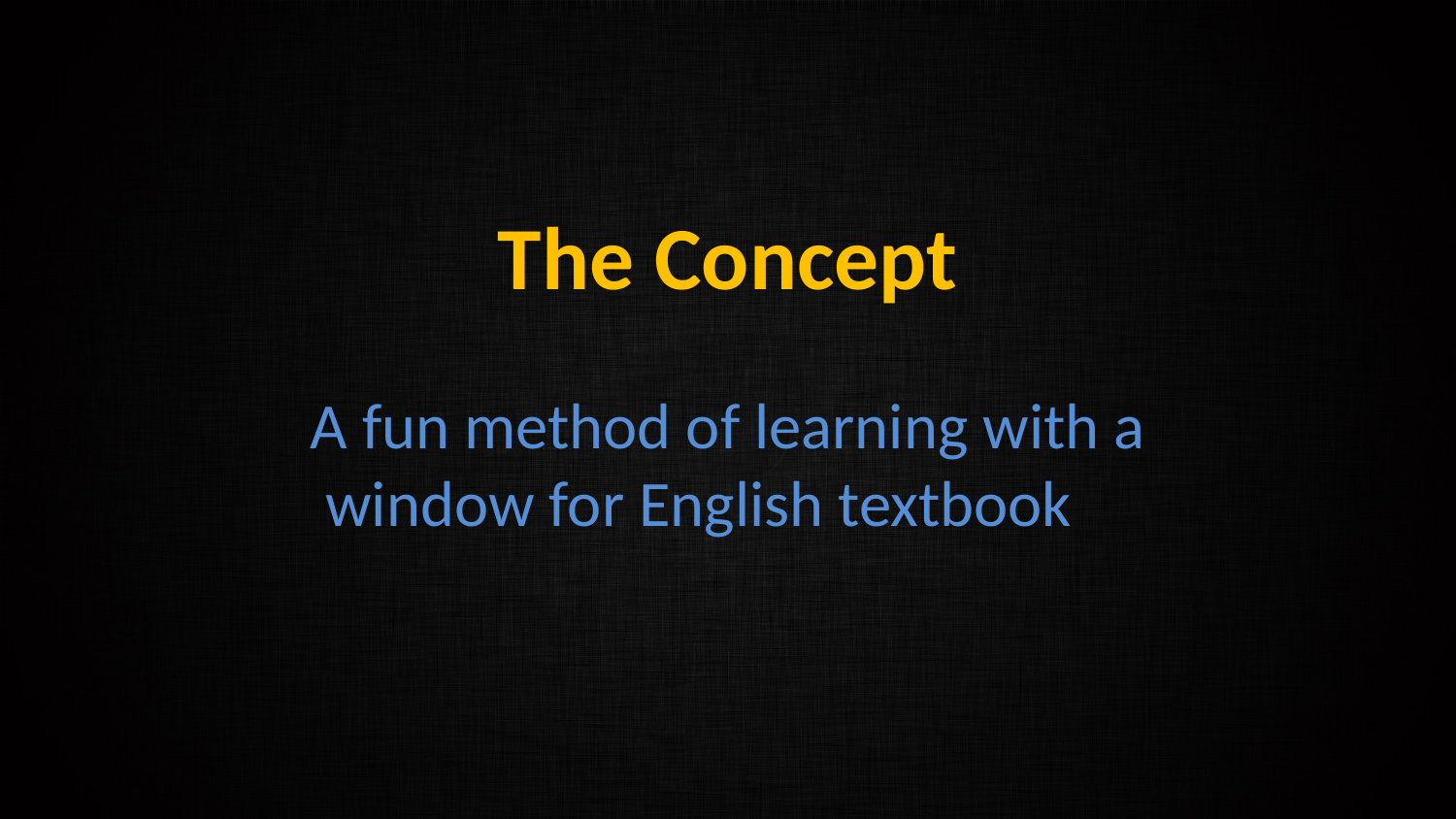

# The Concept
A fun method of learning with a window for English textbook